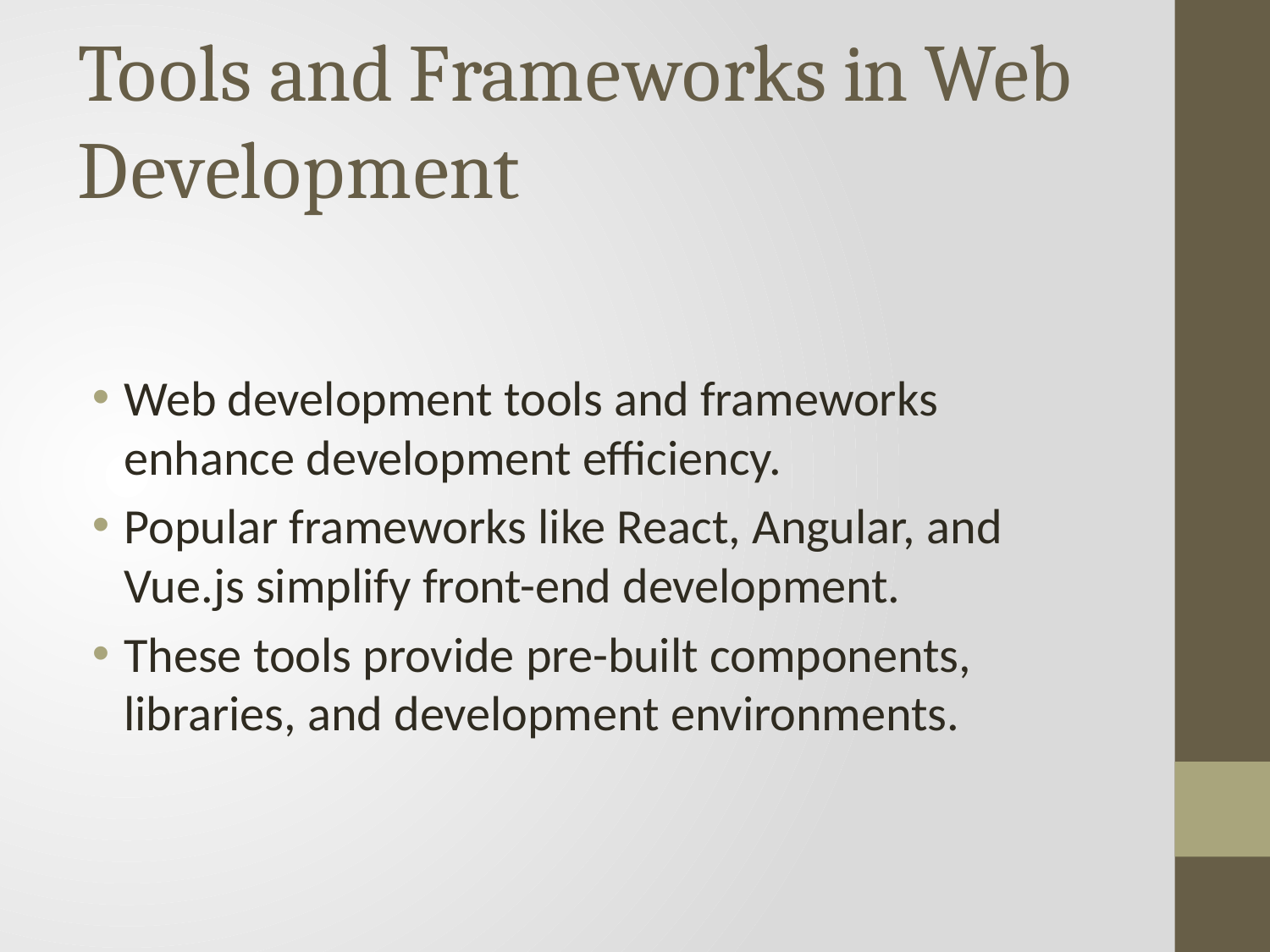

# Tools and Frameworks in Web Development

Web development tools and frameworks enhance development efficiency.
Popular frameworks like React, Angular, and Vue.js simplify front-end development.
These tools provide pre-built components, libraries, and development environments.